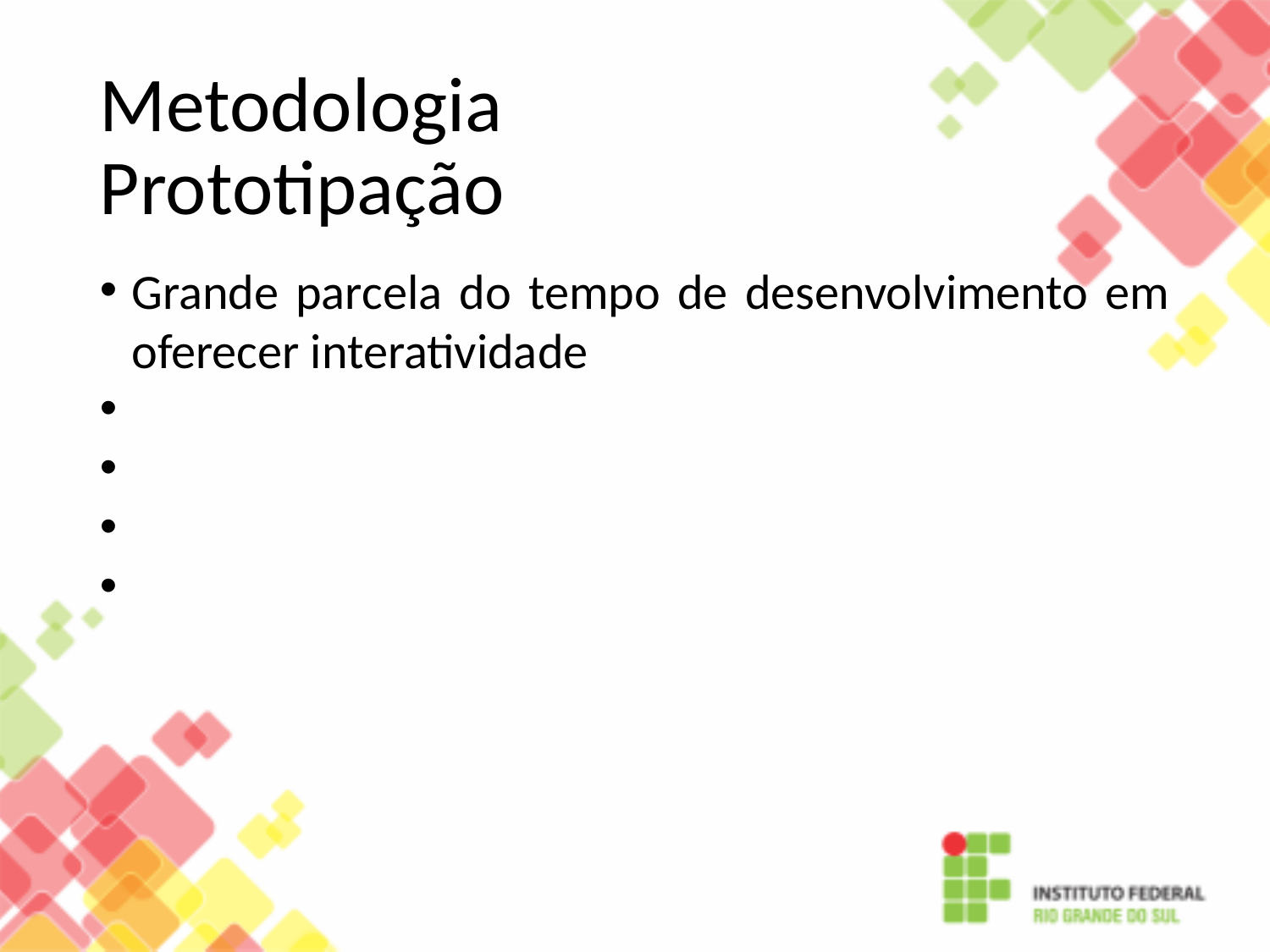

Metodologia
Prototipação
Grande parcela do tempo de desenvolvimento em oferecer interatividade